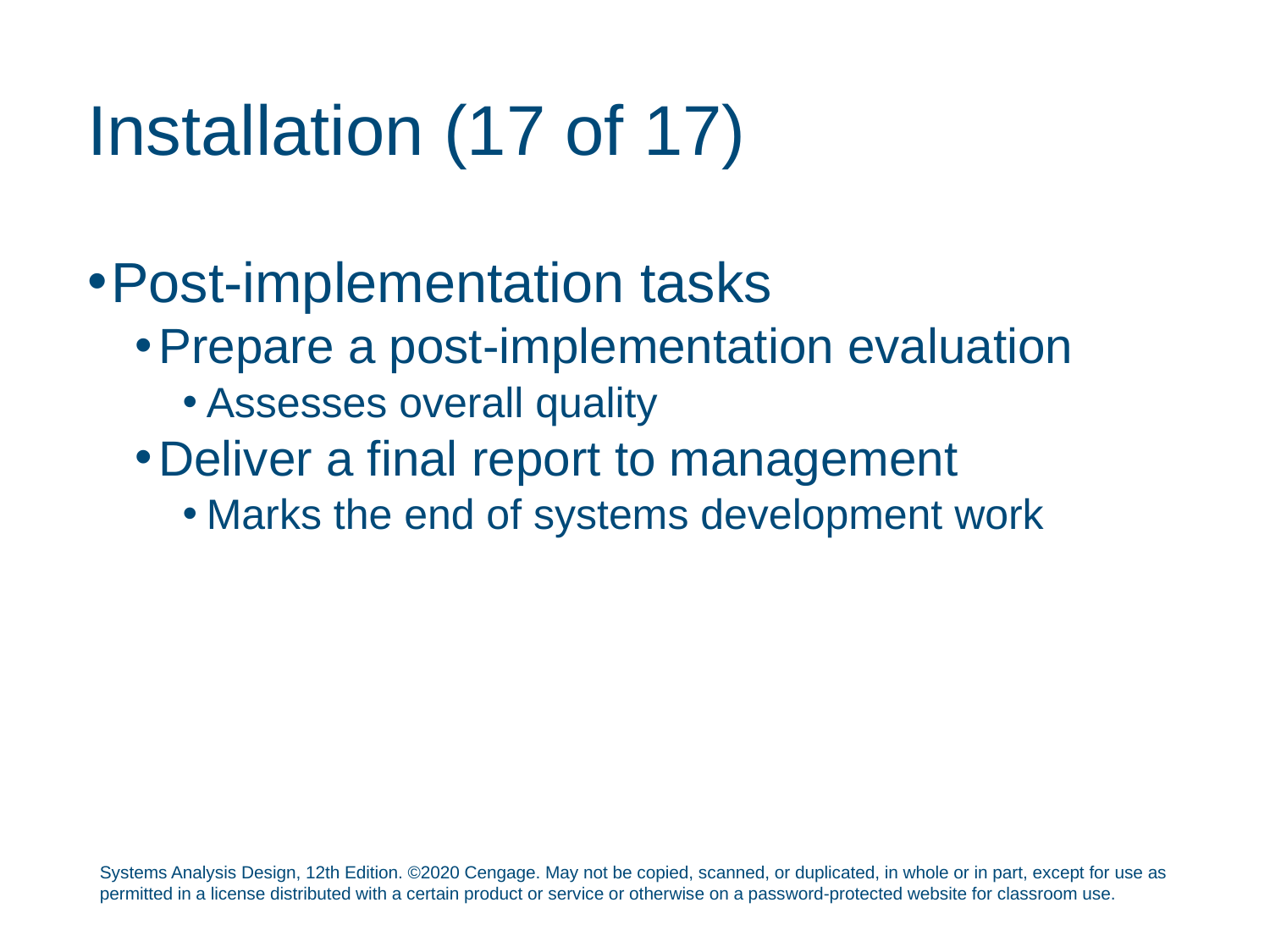

# Installation (17 of 17)
Post-implementation tasks
Prepare a post-implementation evaluation
Assesses overall quality
Deliver a final report to management
Marks the end of systems development work

Systems Analysis Design, 12th Edition. ©2020 Cengage. May not be copied, scanned, or duplicated, in whole or in part, except for use as permitted in a license distributed with a certain product or service or otherwise on a password-protected website for classroom use.